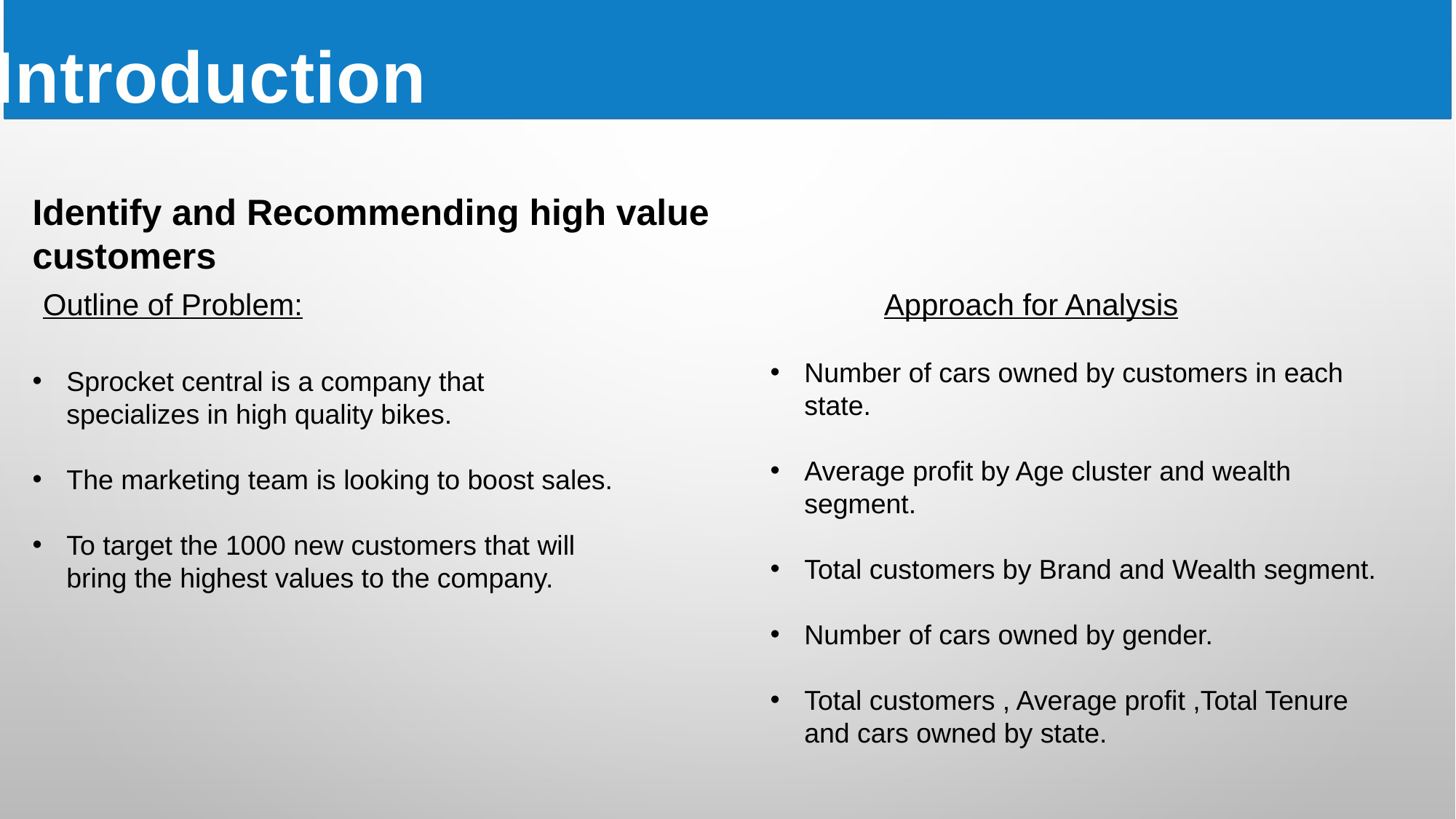

Introduction
Identify and Recommending high value customers
Outline of Problem:
Approach for Analysis
Number of cars owned by customers in each state.

Average profit by Age cluster and wealth segment.

Total customers by Brand and Wealth segment.

Number of cars owned by gender.

Total customers , Average profit ,Total Tenure and cars owned by state.

Sprocket central is a company that specializes in high quality bikes.

The marketing team is looking to boost sales.

To target the 1000 new customers that will bring the highest values to the company.